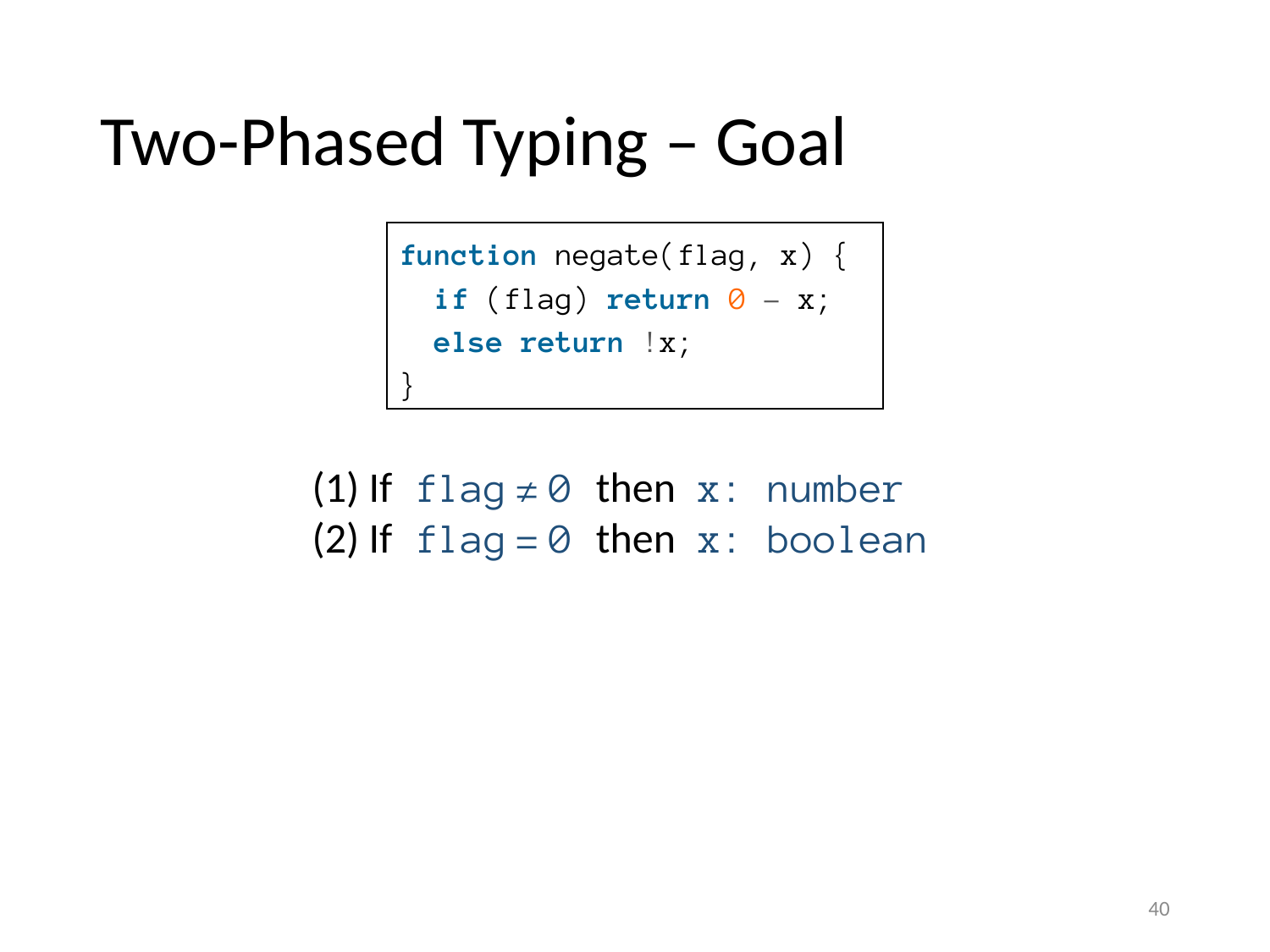

# Two-Phased Typing – Goal
function negate(flag, x) {
  if (flag) return 0 - x;
  else return !x;
}
(1) If flag ≠ 0 then x: number
(2) If flag = 0 then x: boolean
40